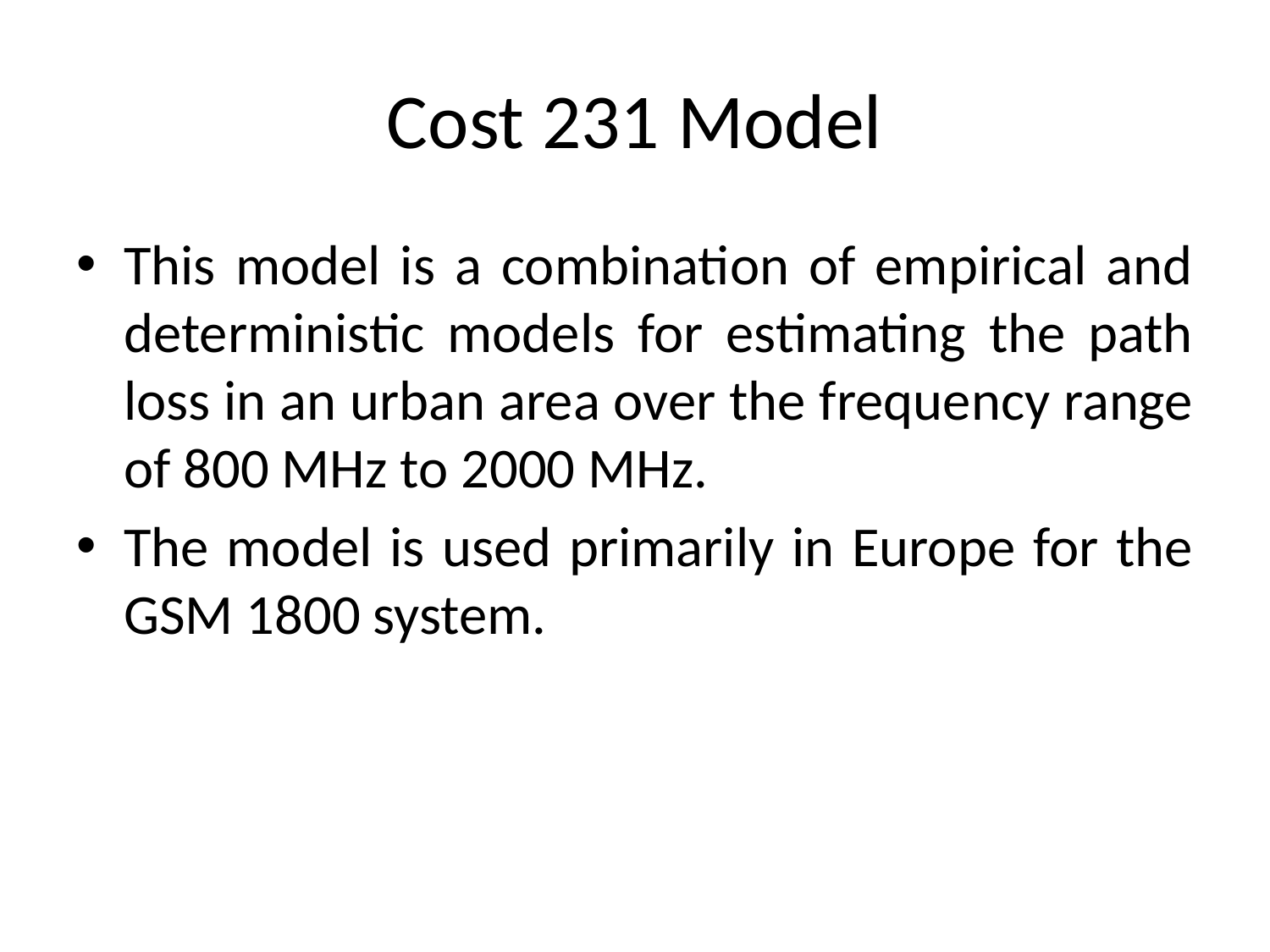

# Cost 231 Model
This model is a combination of empirical and deterministic models for estimating the path loss in an urban area over the frequency range of 800 MHz to 2000 MHz.
The model is used primarily in Europe for the GSM 1800 system.